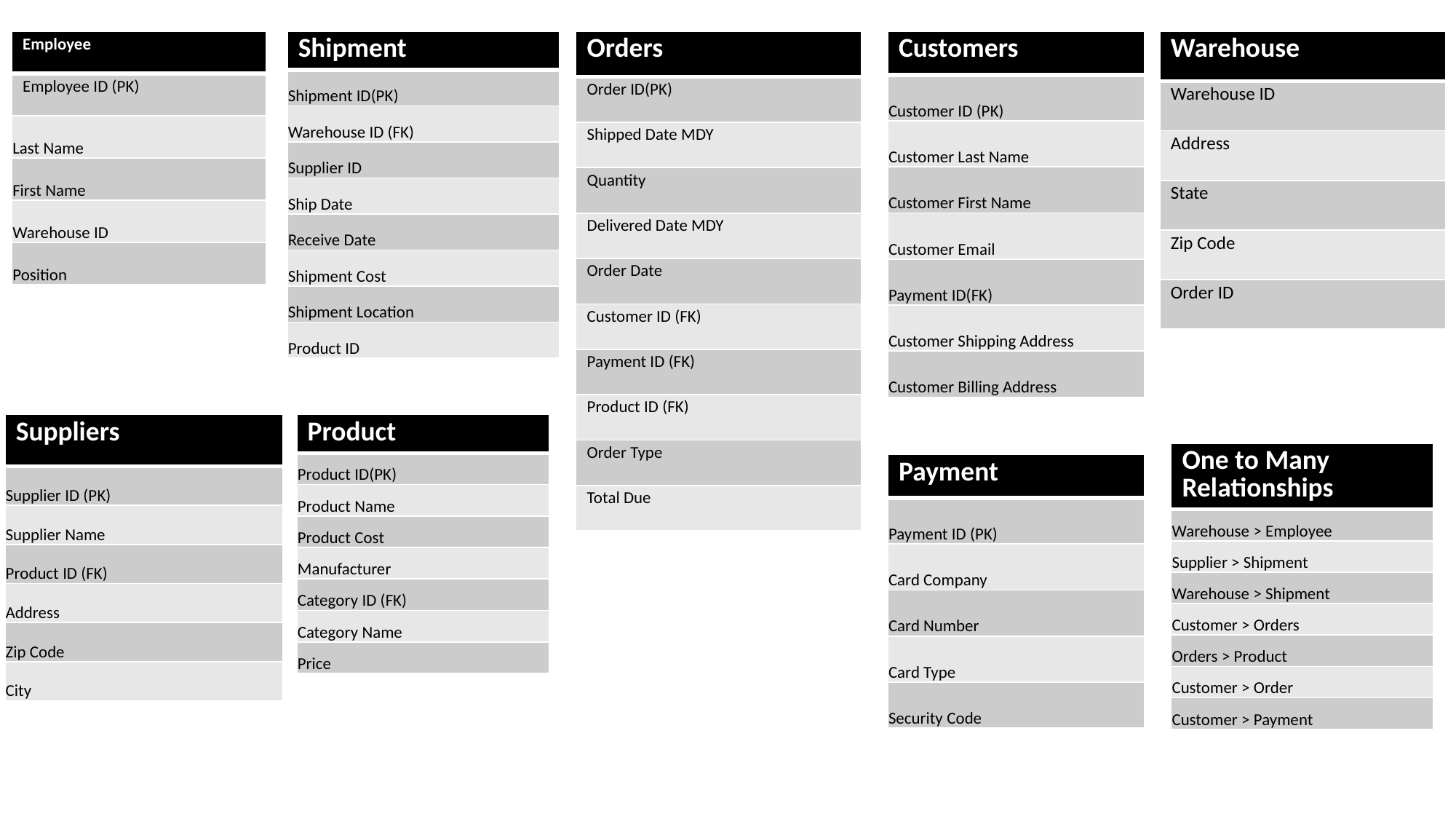

| Employee |
| --- |
| Employee ID (PK) |
| Last Name |
| First Name |
| Warehouse ID |
| Position |
| Shipment |
| --- |
| Shipment ID(PK) |
| Warehouse ID (FK) |
| Supplier ID |
| Ship Date |
| Receive Date |
| Shipment Cost |
| Shipment Location |
| Product ID |
| Orders |
| --- |
| Order ID(PK) |
| Shipped Date MDY |
| Quantity |
| Delivered Date MDY |
| Order Date |
| Customer ID (FK) |
| Payment ID (FK) |
| Product ID (FK) |
| Order Type |
| Total Due |
| Customers |
| --- |
| Customer ID (PK) |
| Customer Last Name |
| Customer First Name |
| Customer Email |
| Payment ID(FK) |
| Customer Shipping Address |
| Customer Billing Address |
| Warehouse |
| --- |
| Warehouse ID |
| Address |
| State |
| Zip Code |
| Order ID |
| Suppliers |
| --- |
| Supplier ID (PK) |
| Supplier Name |
| Product ID (FK) |
| Address |
| Zip Code |
| City |
| Product |
| --- |
| Product ID(PK) |
| Product Name |
| Product Cost |
| Manufacturer |
| Category ID (FK) |
| Category Name |
| Price |
| One to Many Relationships |
| --- |
| Warehouse > Employee |
| Supplier > Shipment |
| Warehouse > Shipment |
| Customer > Orders |
| Orders > Product |
| Customer > Order |
| Customer > Payment |
| Payment |
| --- |
| Payment ID (PK) |
| Card Company |
| Card Number |
| Card Type |
| Security Code |